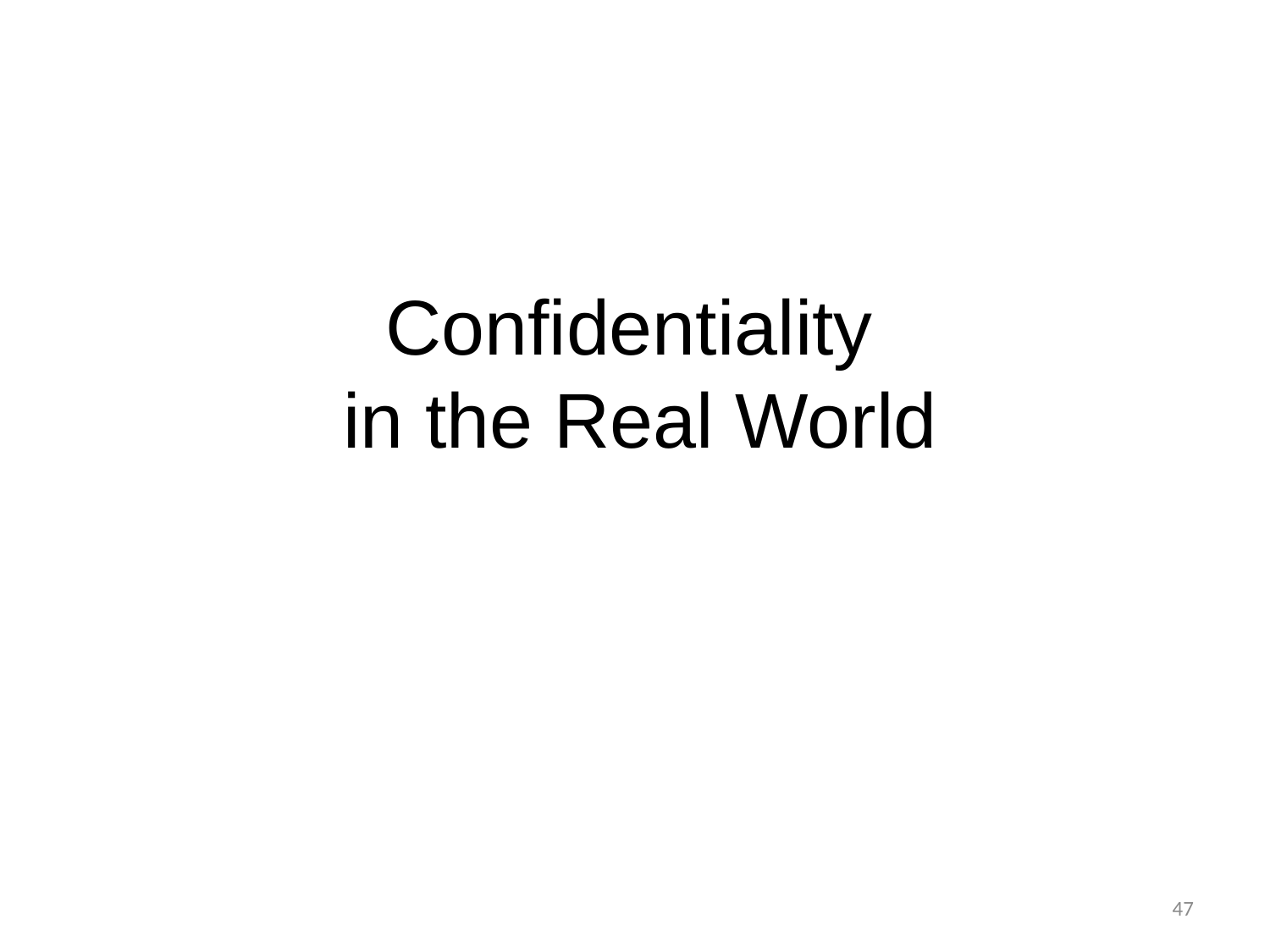

# Confidentiality in the Real World
47